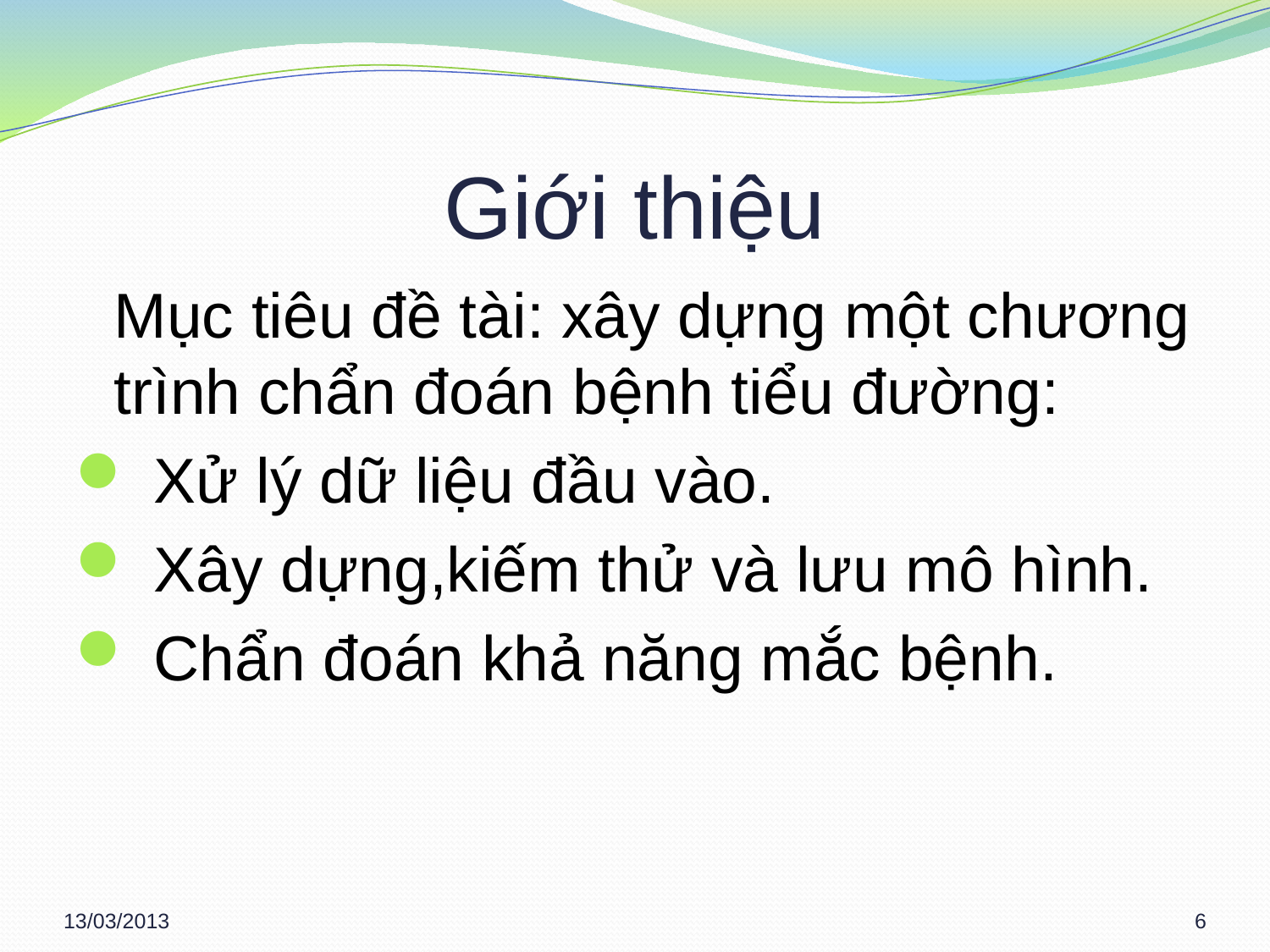

# Giới thiệu
 	Mục tiêu đề tài: xây dựng một chương trình chẩn đoán bệnh tiểu đường:
 Xử lý dữ liệu đầu vào.
 Xây dựng,kiếm thử và lưu mô hình.
 Chẩn đoán khả năng mắc bệnh.
13/03/2013
6